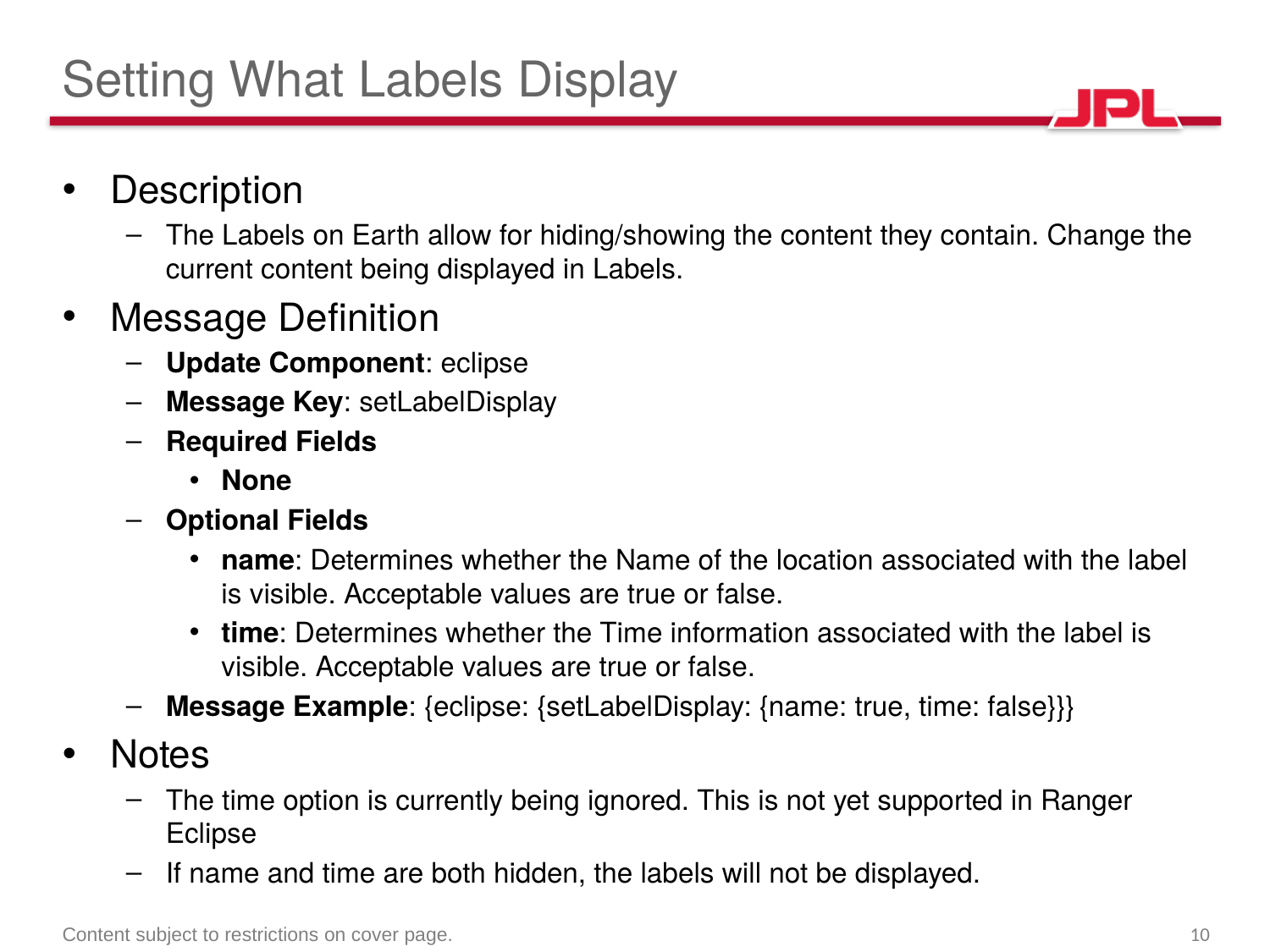

# Setting What Labels Display
Description
The Labels on Earth allow for hiding/showing the content they contain. Change the current content being displayed in Labels.
Message Definition
Update Component: eclipse
Message Key: setLabelDisplay
Required Fields
None
Optional Fields
name: Determines whether the Name of the location associated with the label is visible. Acceptable values are true or false.
time: Determines whether the Time information associated with the label is visible. Acceptable values are true or false.
Message Example: {eclipse: {setLabelDisplay: {name: true, time: false}}}
Notes
The time option is currently being ignored. This is not yet supported in Ranger Eclipse
If name and time are both hidden, the labels will not be displayed.

Content subject to restrictions on cover page.